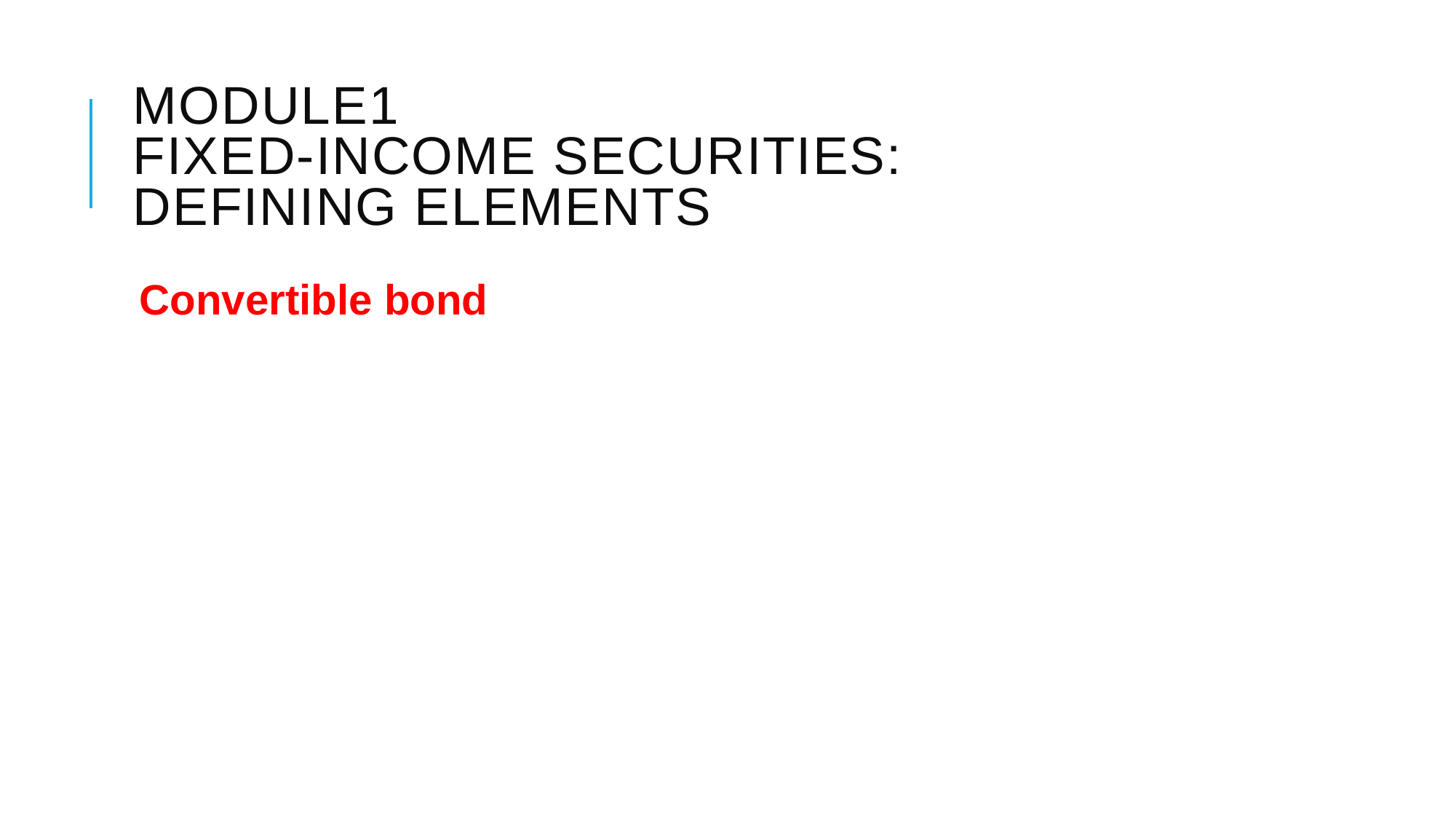

# Module1 Fixed-Income Securities: Defining Elements
Convertible bond